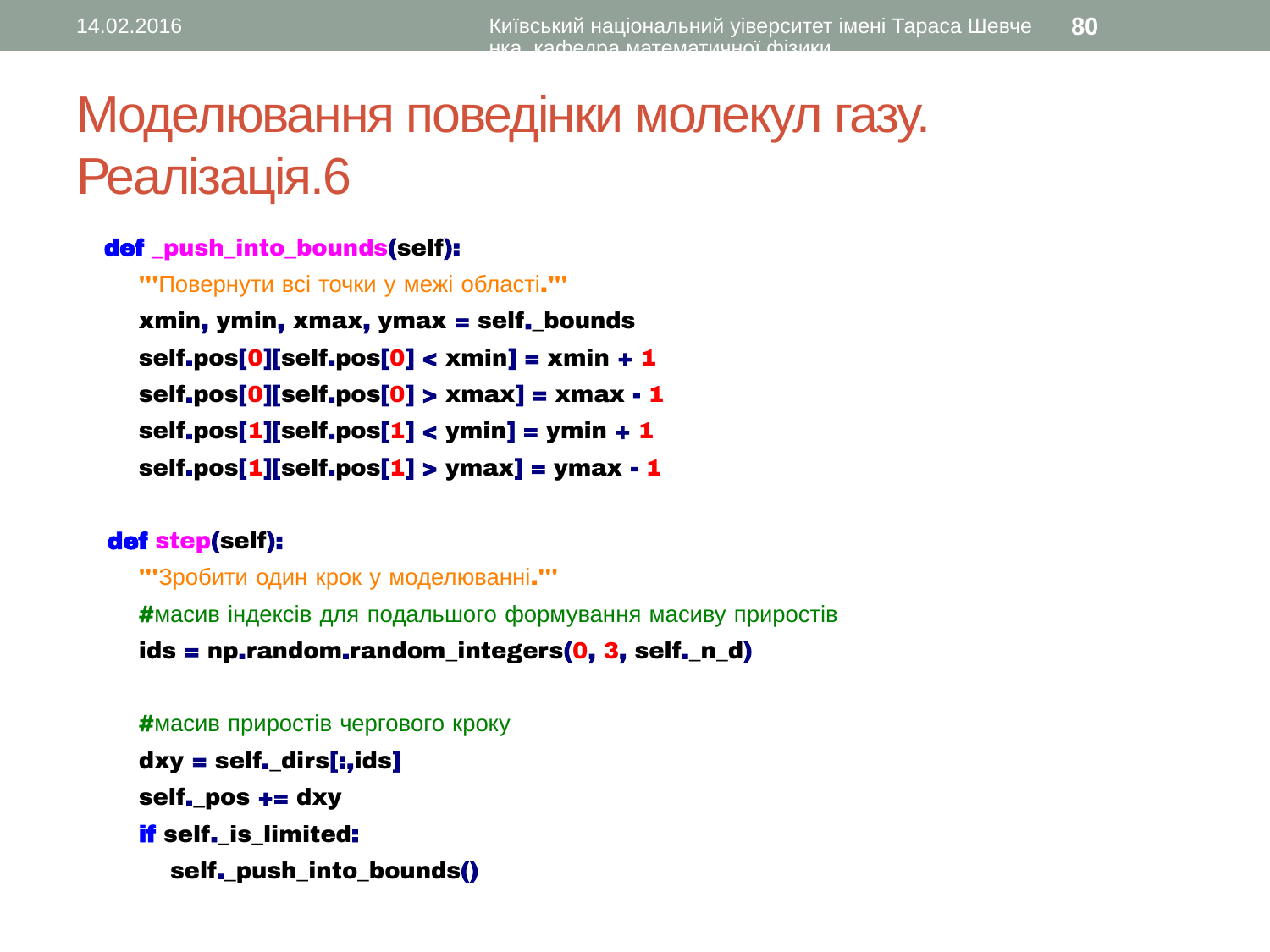

14.02.2016
Київський національний уіверситет імені Тараса Шевченка, кафедра математичної фізики
80
# Моделювання поведінки молекул газу. Реалізація.6
  def _push_into_bounds(self):
        '''Повернути всі точки у межі області.'''
        xmin, ymin, xmax, ymax = self._bounds
        self.pos[0][self.pos[0] < xmin] = xmin + 1
        self.pos[0][self.pos[0] > xmax] = xmax - 1
        self.pos[1][self.pos[1] < ymin] = ymin + 1
        self.pos[1][self.pos[1] > ymax] = ymax - 1

    def step(self):
        '''Зробити один крок у моделюванні.'''
        #масив індексів для подальшого формування масиву приростів
        ids = np.random.random_integers(0, 3, self._n_d)

        #масив приростів чергового кроку
        dxy = self._dirs[:,ids]
        self._pos += dxy
        if self._is_limited:
            self._push_into_bounds()